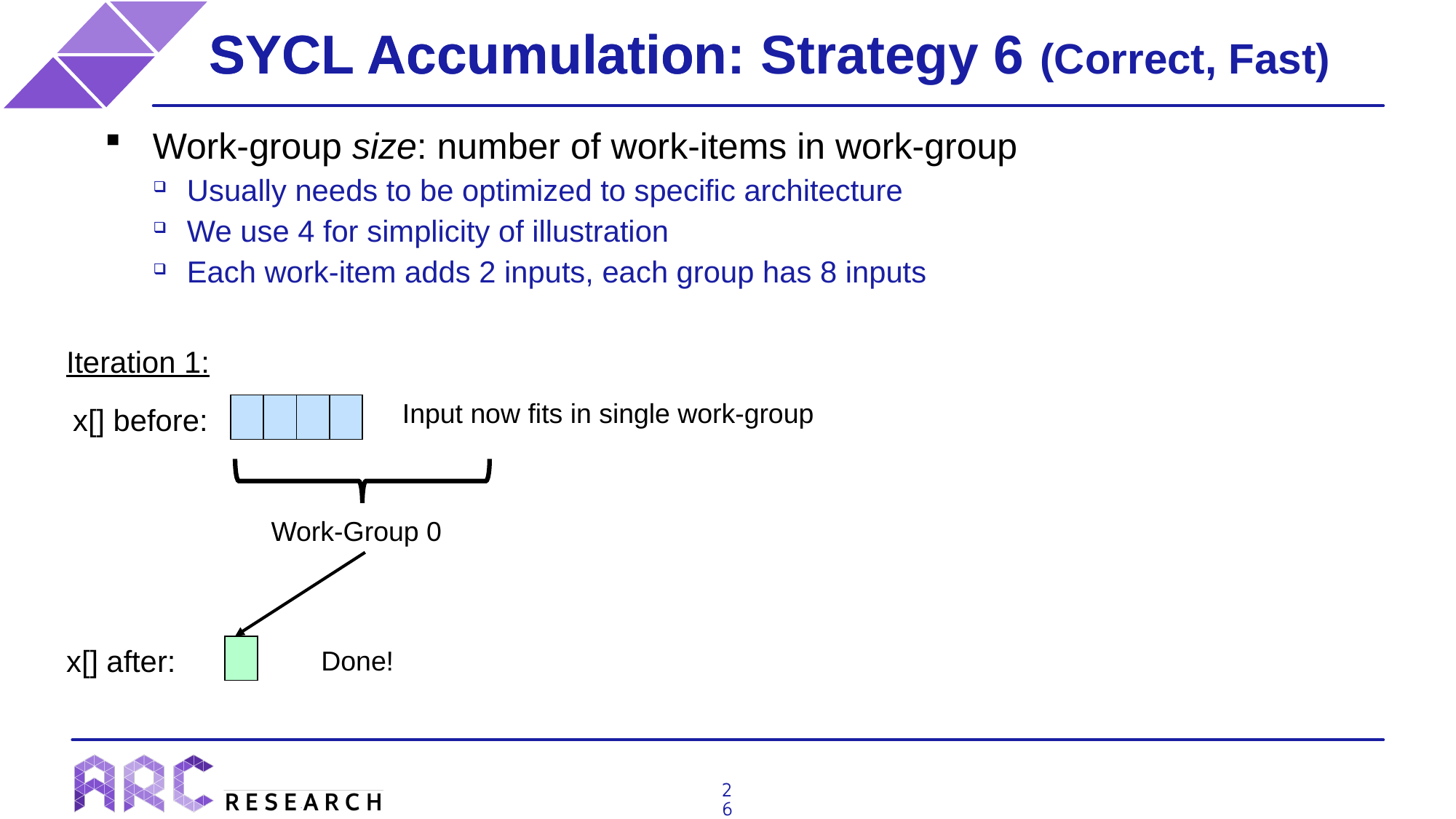

# SYCL Accumulation
SYCL Accumulation: Strategy 6 (Correct, Fast)
Work-group size: number of work-items in work-group
Usually needs to be optimized to specific architecture
We use 4 for simplicity of illustration
Each work-item adds 2 inputs, each group has 8 inputs

Iteration 1:

Input now fits in single work-group
|  |  |  |  |
| --- | --- | --- | --- |
x[] before:
Work-Group 0
|  |
| --- |
Done!
x[] after:
26